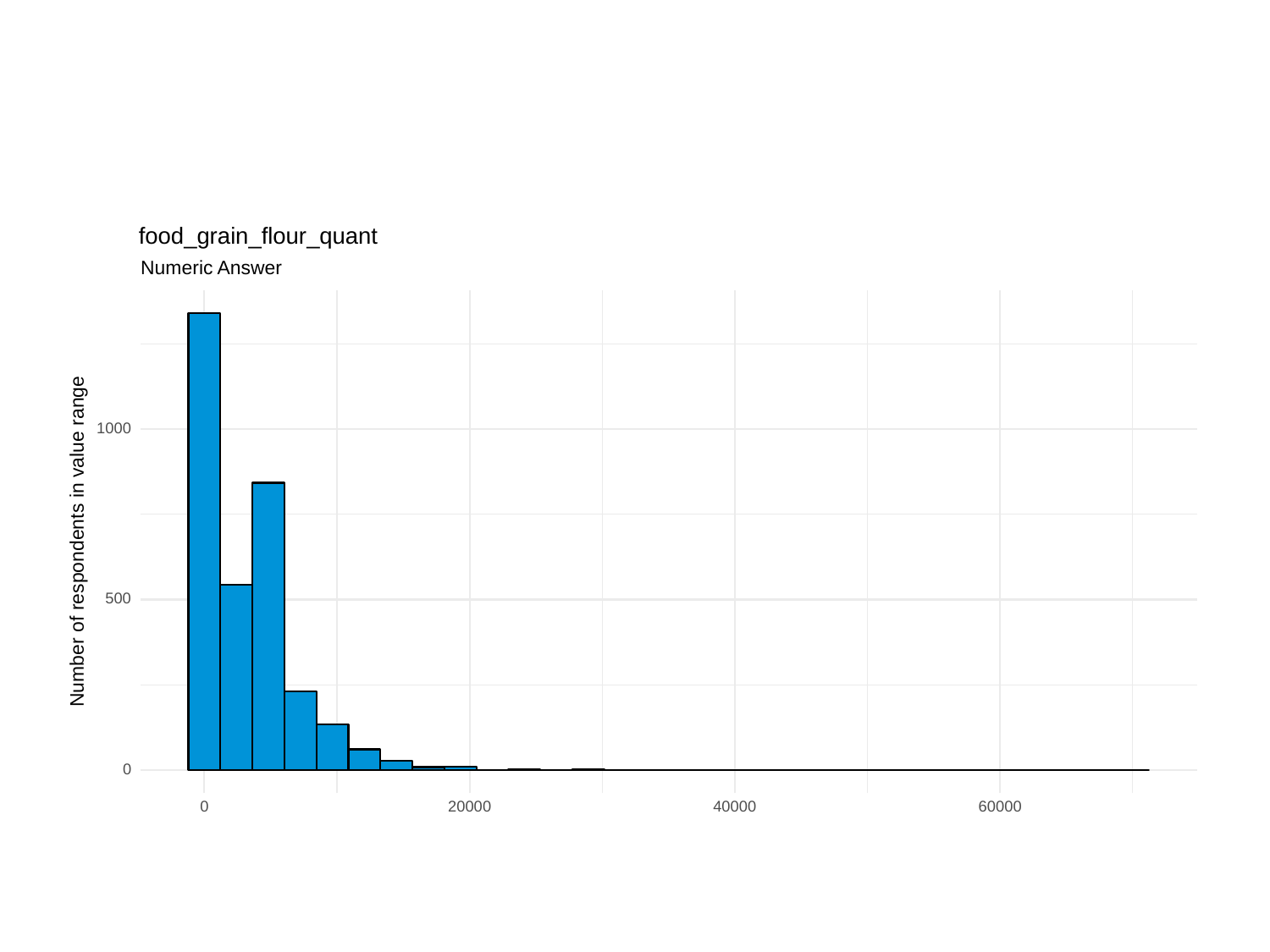

food_grain_flour_quant
Numeric Answer

1000

Number of respondents in value range

500

0

0
20000
40000
60000